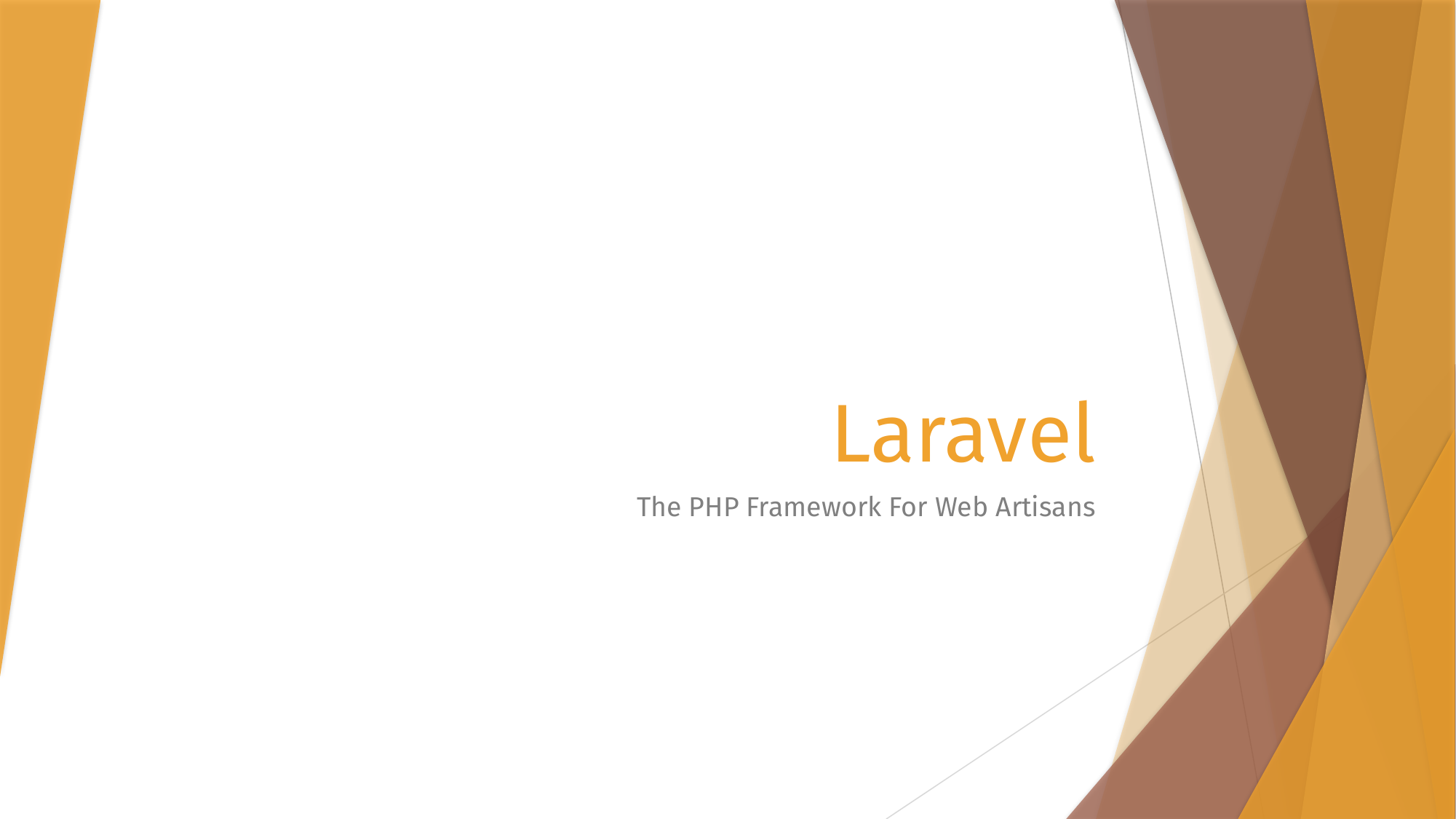

# Laravel
The PHP Framework For Web Artisans